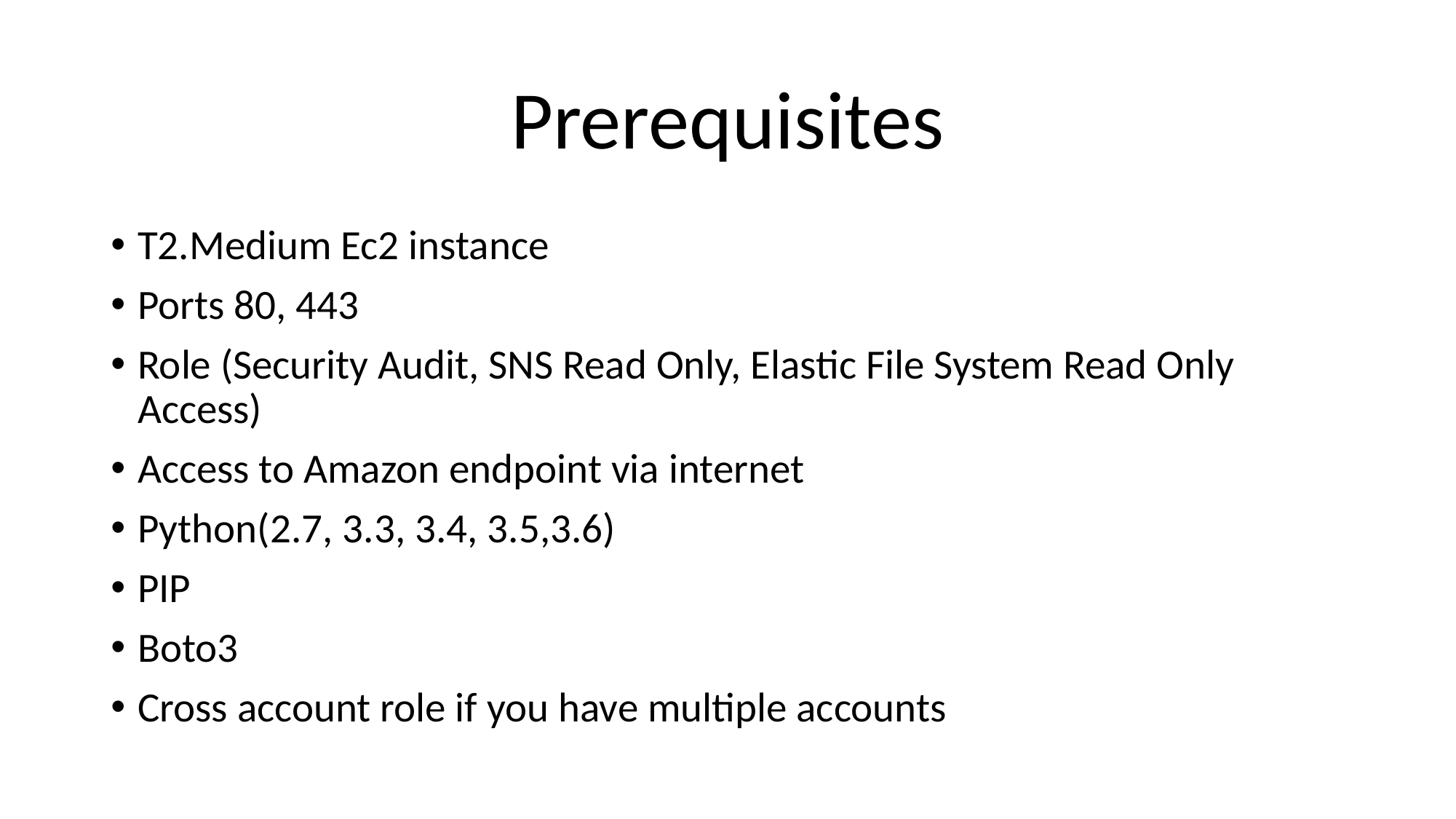

# Prerequisites
T2.Medium Ec2 instance
Ports 80, 443
Role (Security Audit, SNS Read Only, Elastic File System Read Only Access)
Access to Amazon endpoint via internet
Python(2.7, 3.3, 3.4, 3.5,3.6)
PIP
Boto3
Cross account role if you have multiple accounts